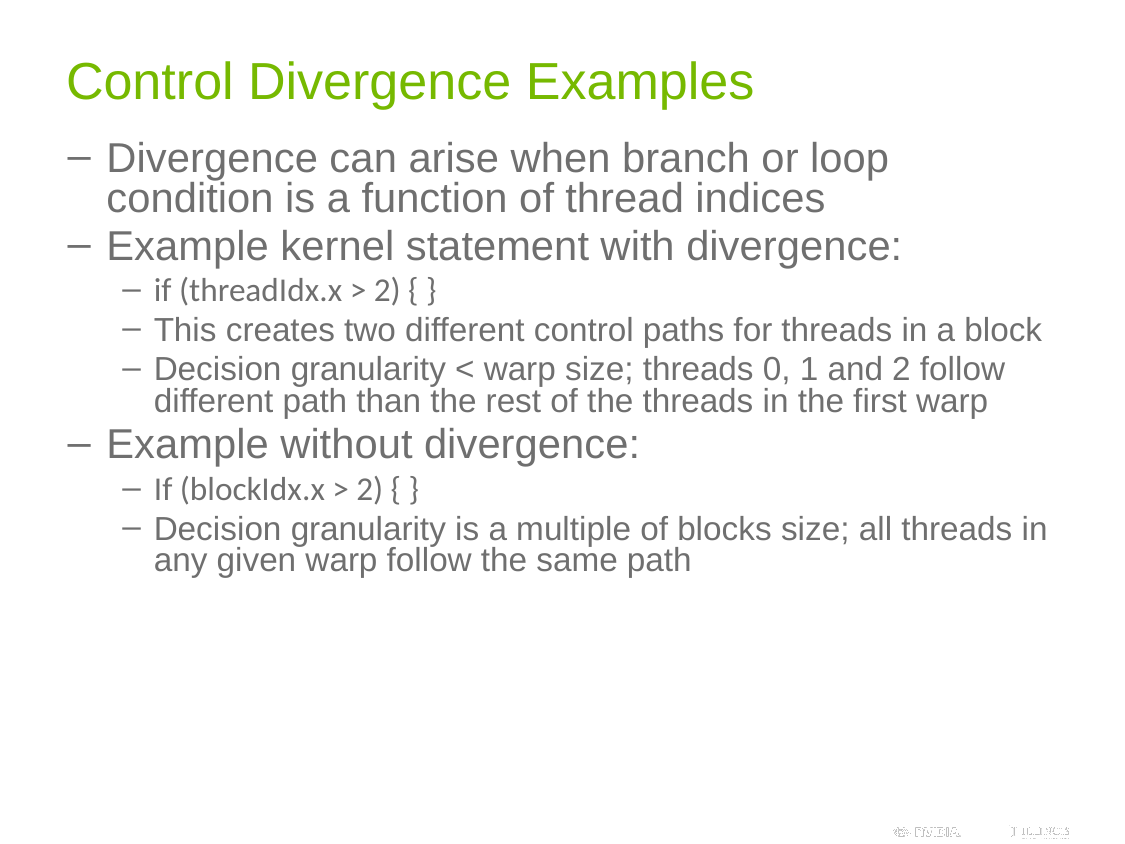

# Control Divergence Examples
Divergence can arise when branch or loop condition is a function of thread indices
Example kernel statement with divergence:
if (threadIdx.x > 2) { }
This creates two different control paths for threads in a block
Decision granularity < warp size; threads 0, 1 and 2 follow different path than the rest of the threads in the first warp
Example without divergence:
If (blockIdx.x > 2) { }
Decision granularity is a multiple of blocks size; all threads in any given warp follow the same path